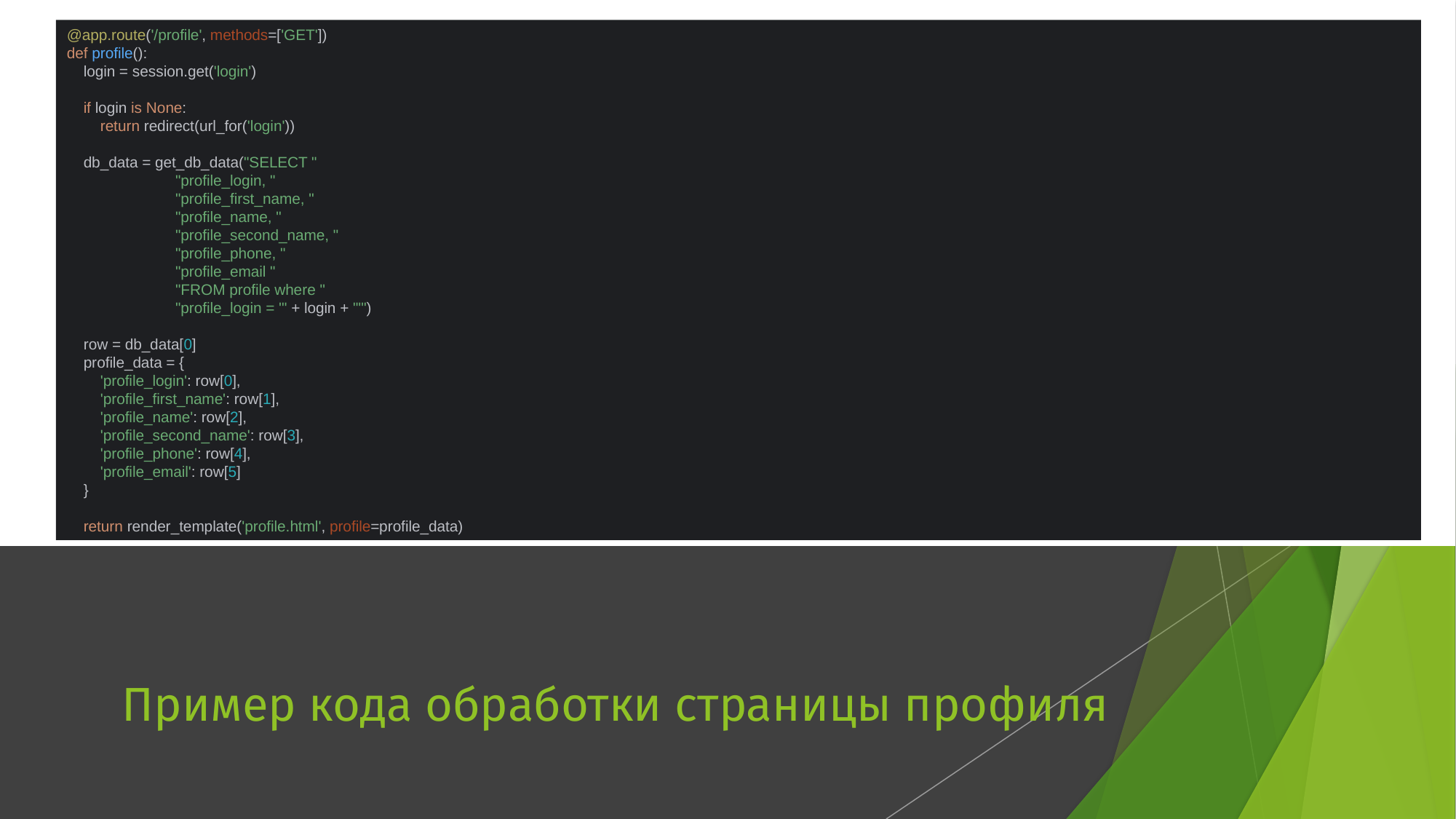

@app.route('/profile', methods=['GET'])
def profile():
    login = session.get('login')
    if login is None:
        return redirect(url_for('login'))
    db_data = get_db_data("SELECT "
                          "profile_login, "
                          "profile_first_name, "
                          "profile_name, "
                          "profile_second_name, "
                          "profile_phone, "
                          "profile_email "
                          "FROM profile where "
                          "profile_login = '" + login + "'")
    row = db_data[0]
    profile_data = {
        'profile_login': row[0],
        'profile_first_name': row[1],
        'profile_name': row[2],
        'profile_second_name': row[3],
        'profile_phone': row[4],
        'profile_email': row[5]
    }
    return render_template('profile.html', profile=profile_data)

# Пример кода обработки страницы профиля